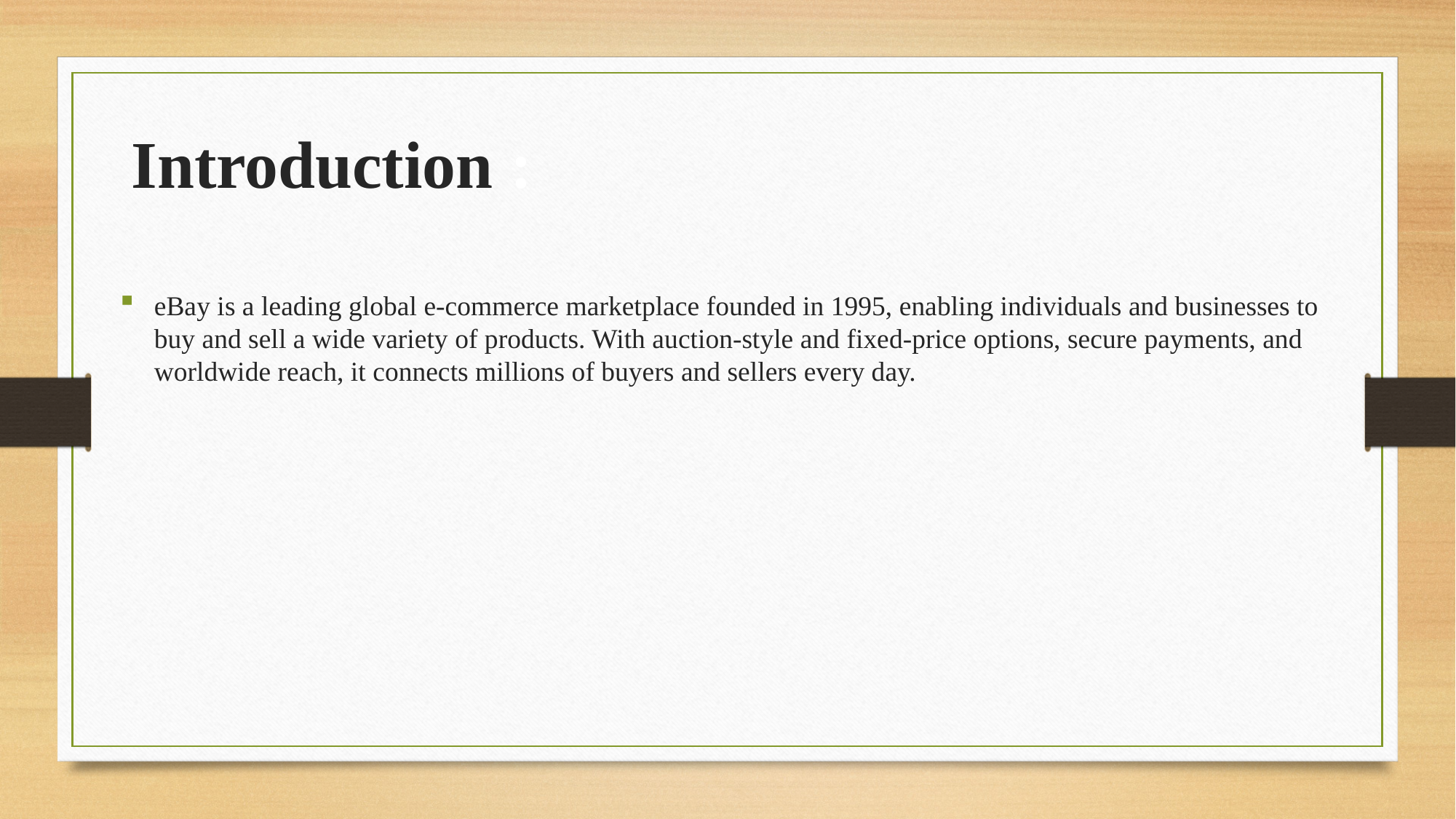

# Introduction :
eBay is a leading global e-commerce marketplace founded in 1995, enabling individuals and businesses to buy and sell a wide variety of products. With auction-style and fixed-price options, secure payments, and worldwide reach, it connects millions of buyers and sellers every day.